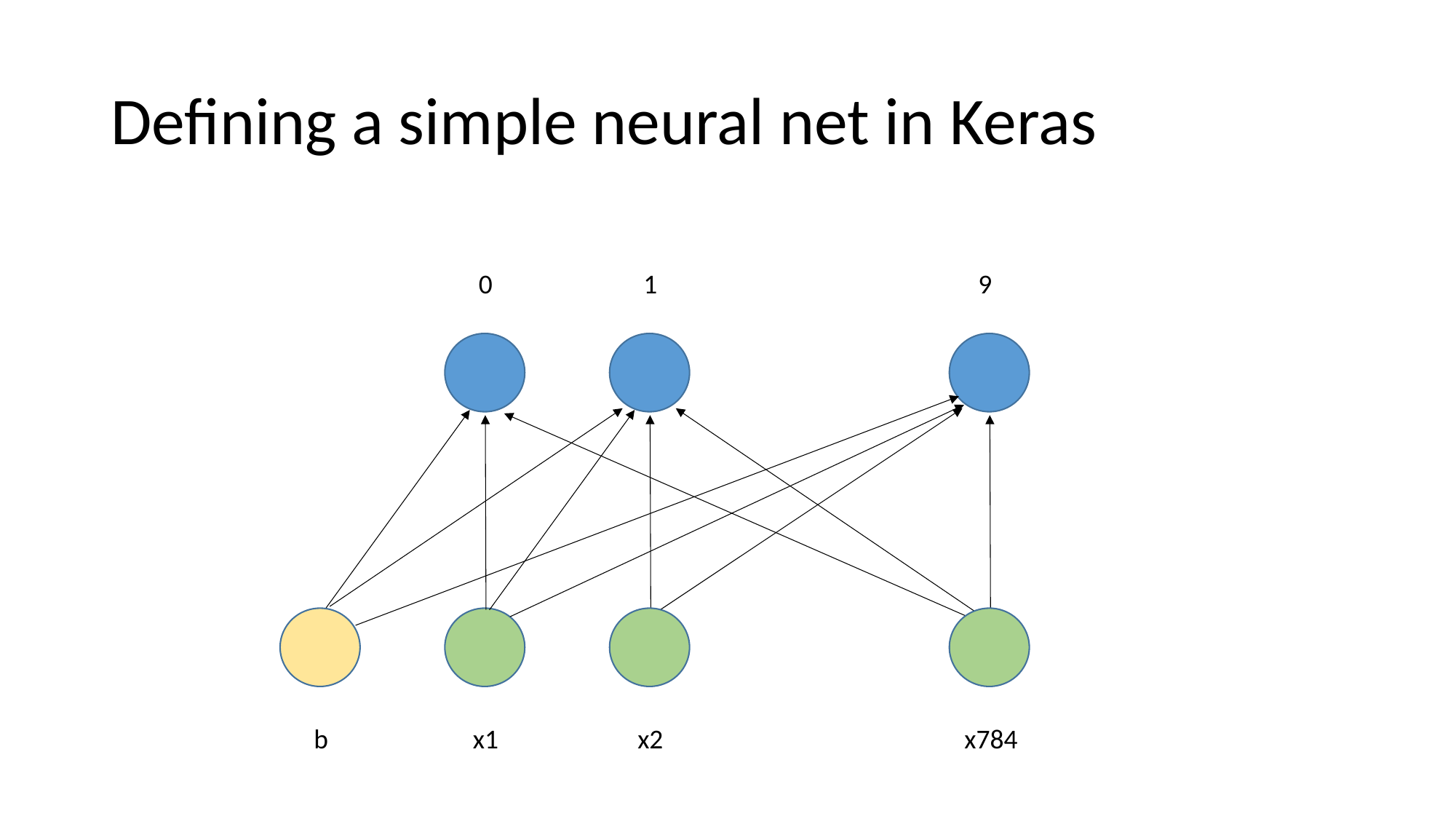

# Defining a simple neural net in Keras
9
0
1

b
x2
x784
x1